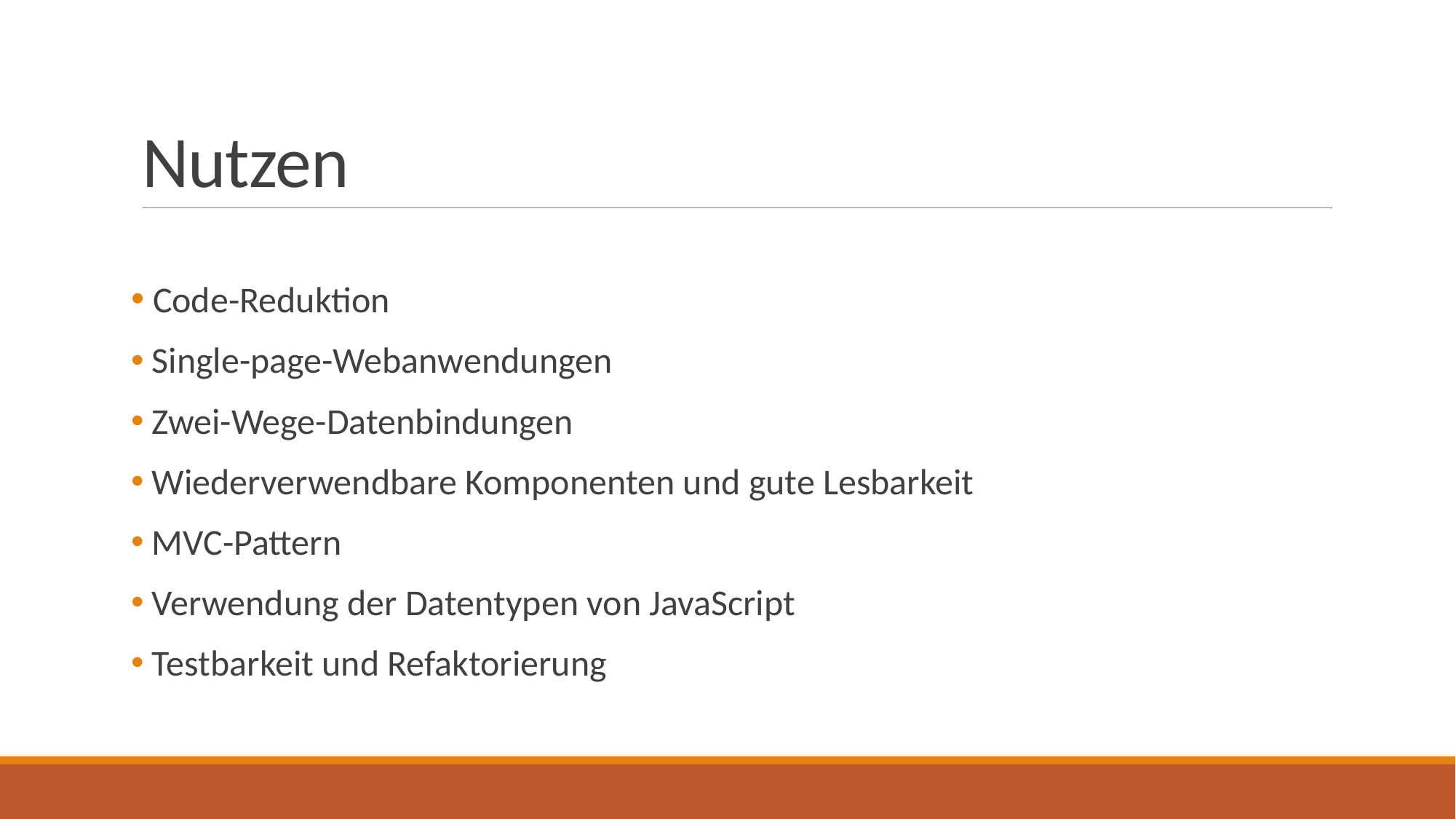

# Nutzen

 Code-Reduktion
 Single-page-Webanwendungen
 Zwei-Wege-Datenbindungen
 Wiederverwendbare Komponenten und gute Lesbarkeit
 MVC-Pattern
 Verwendung der Datentypen von JavaScript
 Testbarkeit und Refaktorierung